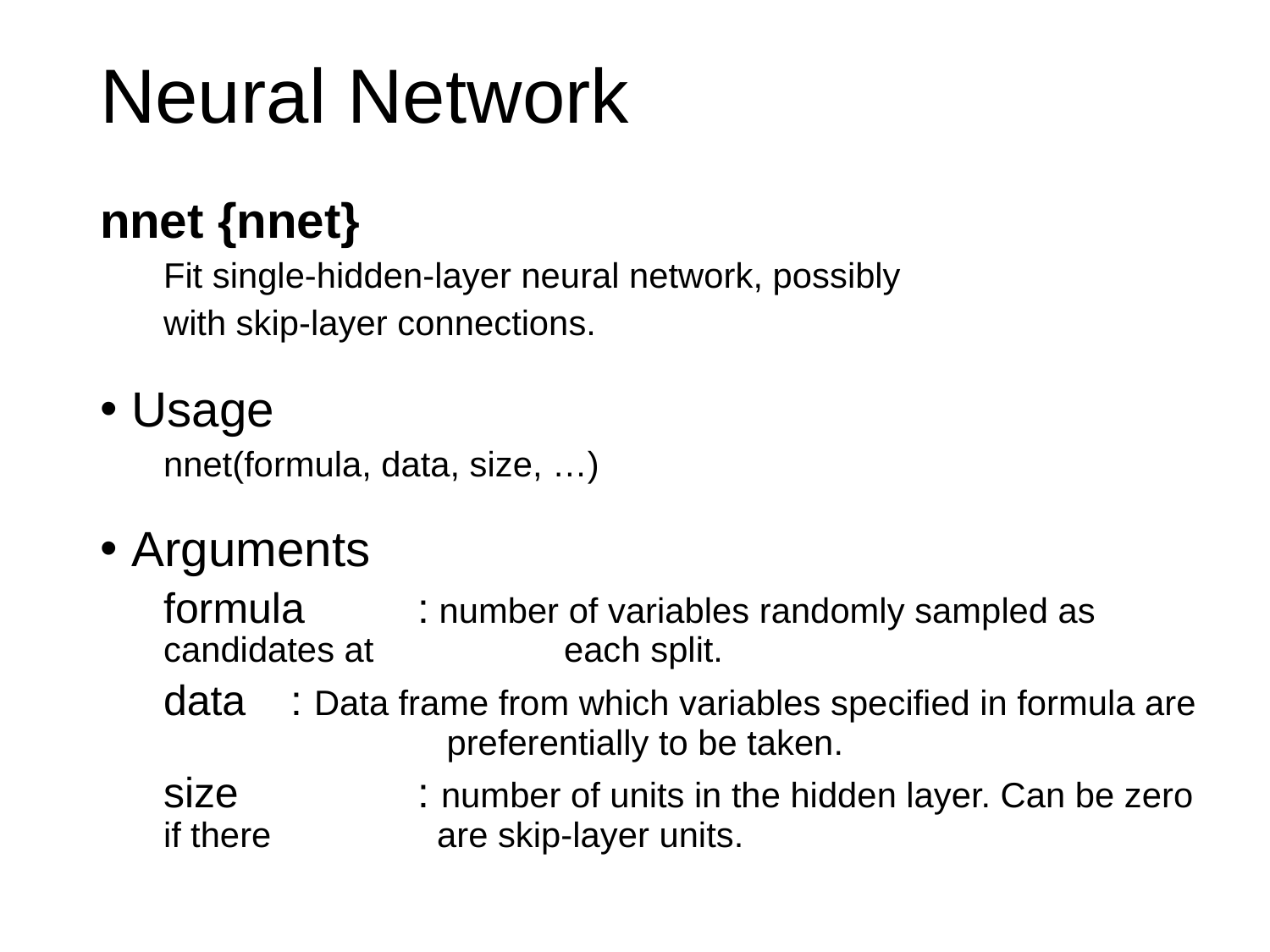

# Neural Network
nnet {nnet}
Fit single-hidden-layer neural network, possibly
with skip-layer connections.

Usage
nnet(formula, data, size, …)

Arguments
formula	: number of variables randomly sampled as candidates at 		  each split.
data	: Data frame from which variables specified in formula are 		   preferentially to be taken.
size		: number of units in the hidden layer. Can be zero if there 		  are skip-layer units.